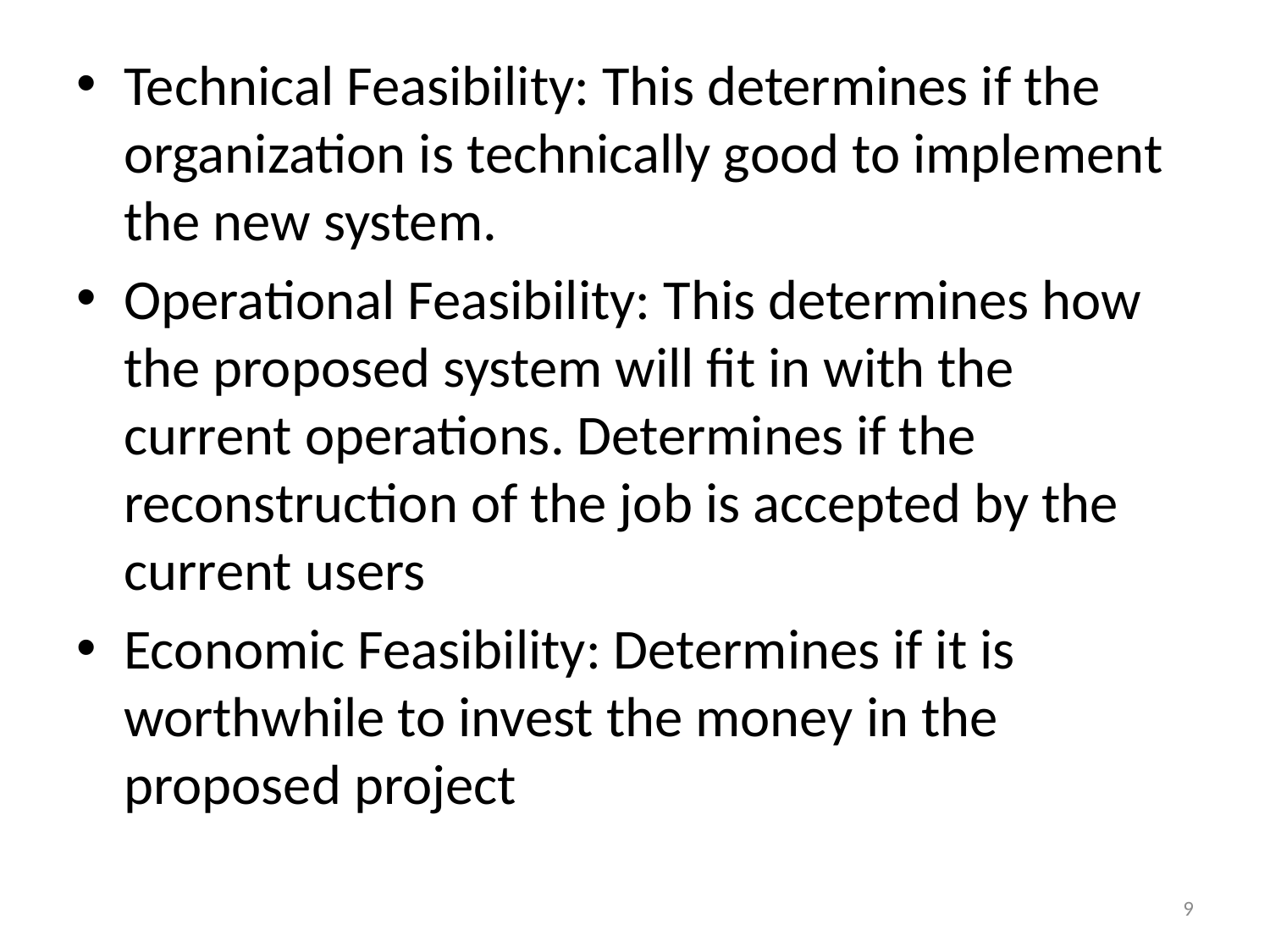

Technical Feasibility: This determines if the organization is technically good to implement the new system.
Operational Feasibility: This determines how the proposed system will fit in with the current operations. Determines if the reconstruction of the job is accepted by the current users
Economic Feasibility: Determines if it is worthwhile to invest the money in the proposed project
9